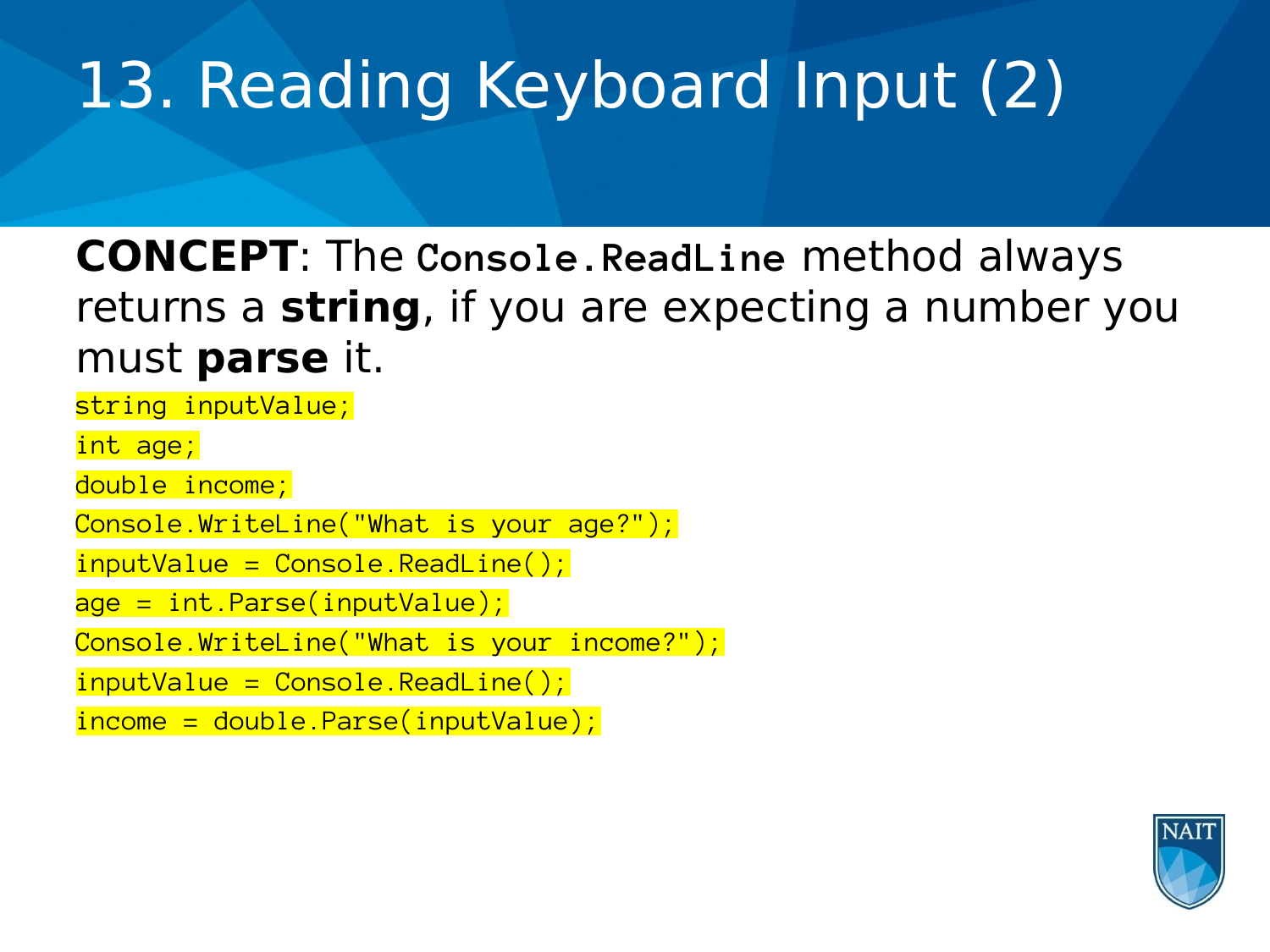

# 13. Reading Keyboard Input (2)
CONCEPT: The Console.ReadLine method always returns a string, if you are expecting a number you must parse it.
string inputValue;
int age;
double income;
Console.WriteLine("What is your age?");
inputValue = Console.ReadLine();
age = int.Parse(inputValue);
Console.WriteLine("What is your income?");
inputValue = Console.ReadLine();
income = double.Parse(inputValue);